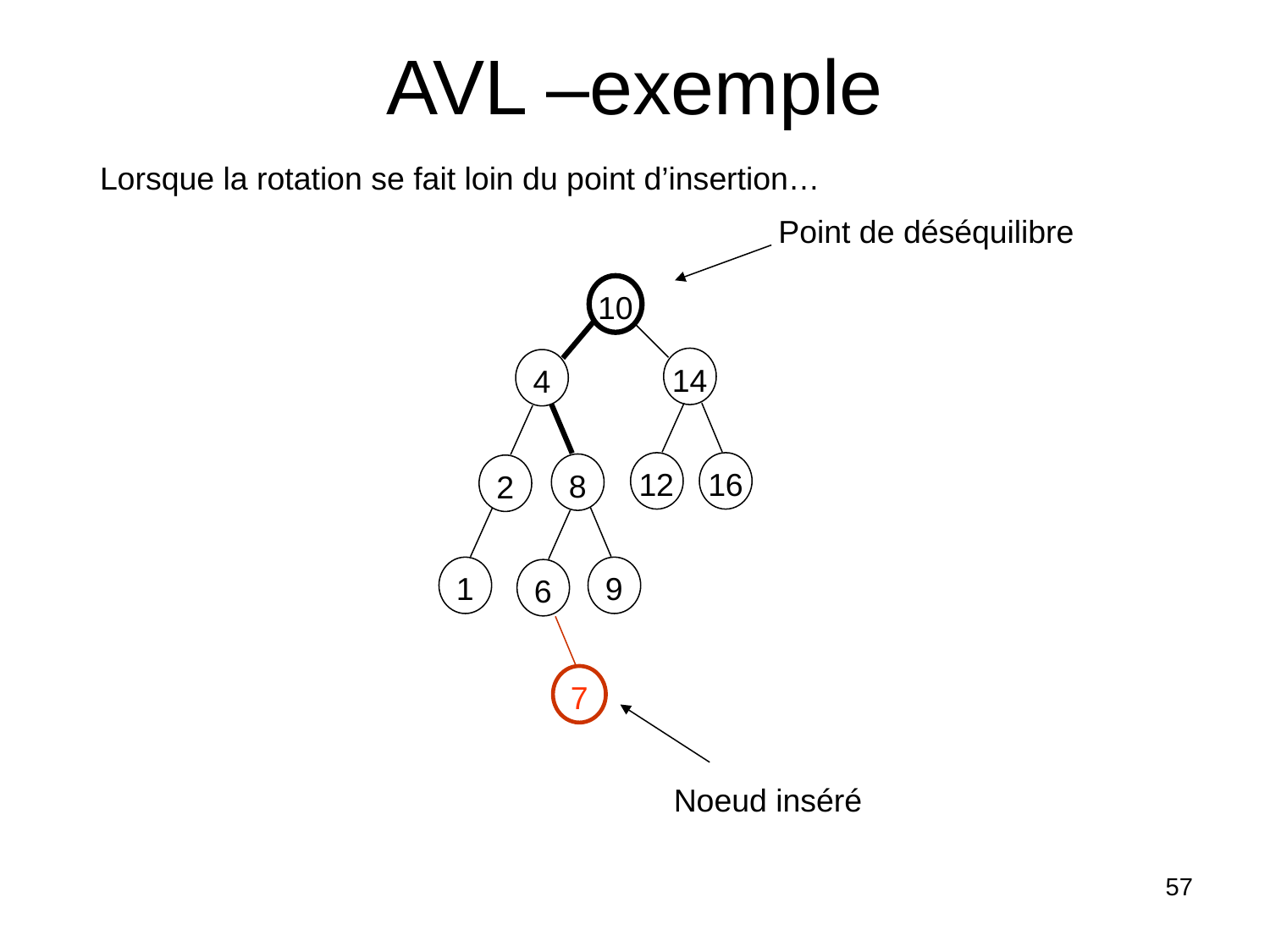

# AVL –exemple
Lorsque la rotation se fait loin du point d’insertion…
Point de déséquilibre

10

14

4

12

16

8

2

1

9

6

7

Noeud inséré
57